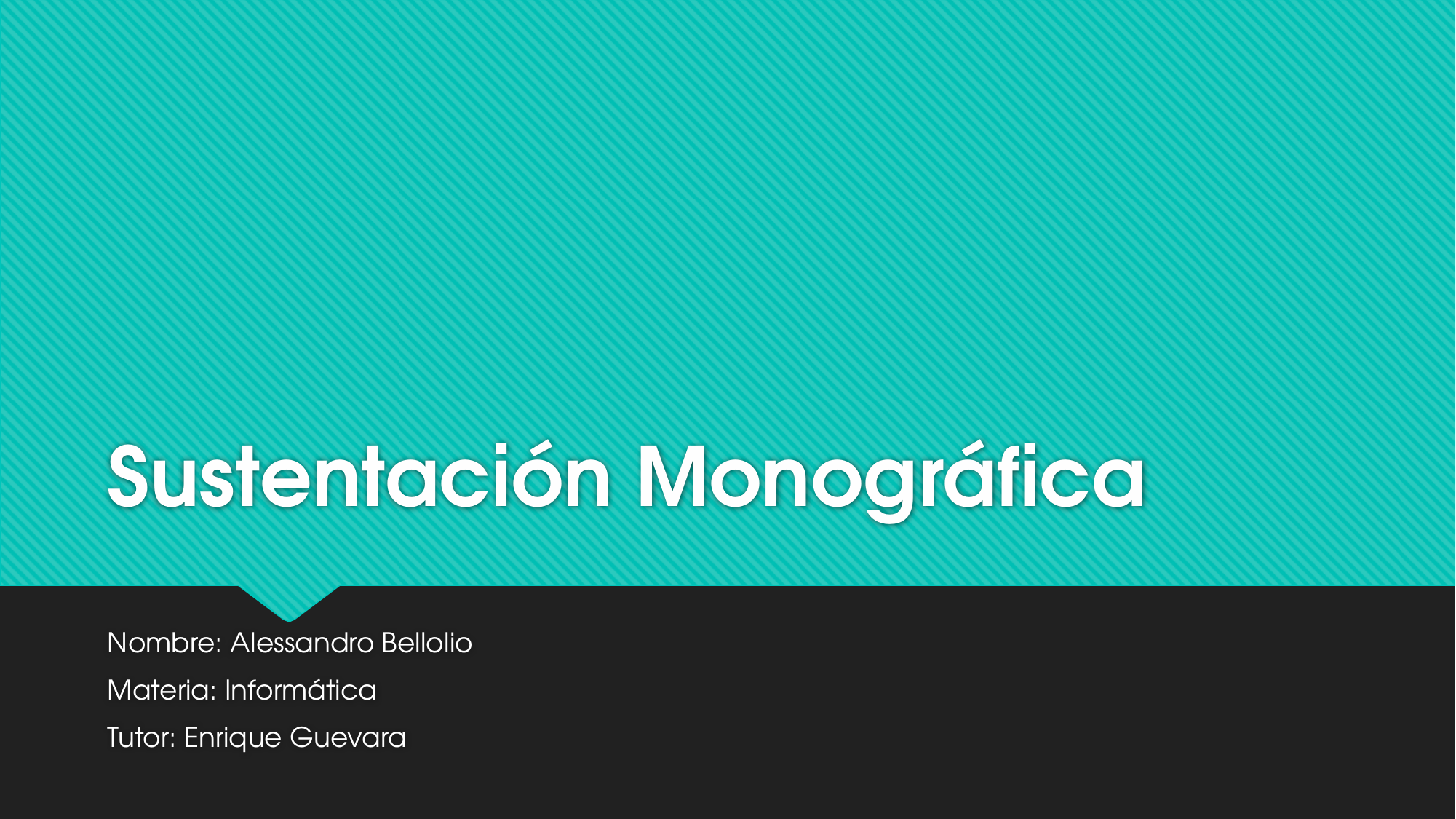

# Sustentación Monográfica
Nombre: Alessandro Bellolio
Materia: Informática
Tutor: Enrique Guevara